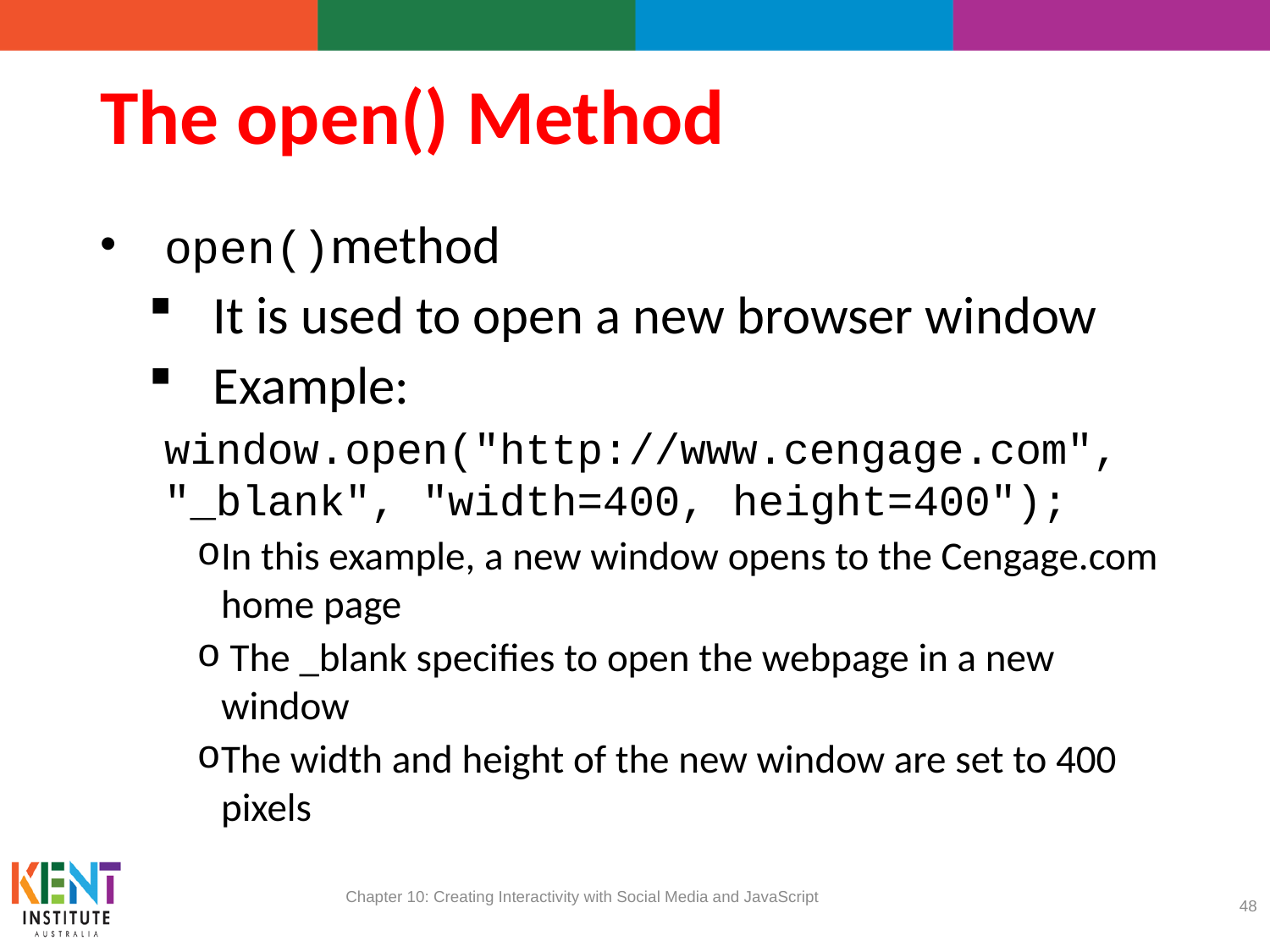

# The open() Method
open()method
It is used to open a new browser window
Example:
	window.open("http://www.cengage.com", 	"_blank", "width=400, height=400");
In this example, a new window opens to the Cengage.com home page
 The _blank specifies to open the webpage in a new window
The width and height of the new window are set to 400 pixels

Chapter 10: Creating Interactivity with Social Media and JavaScript

48